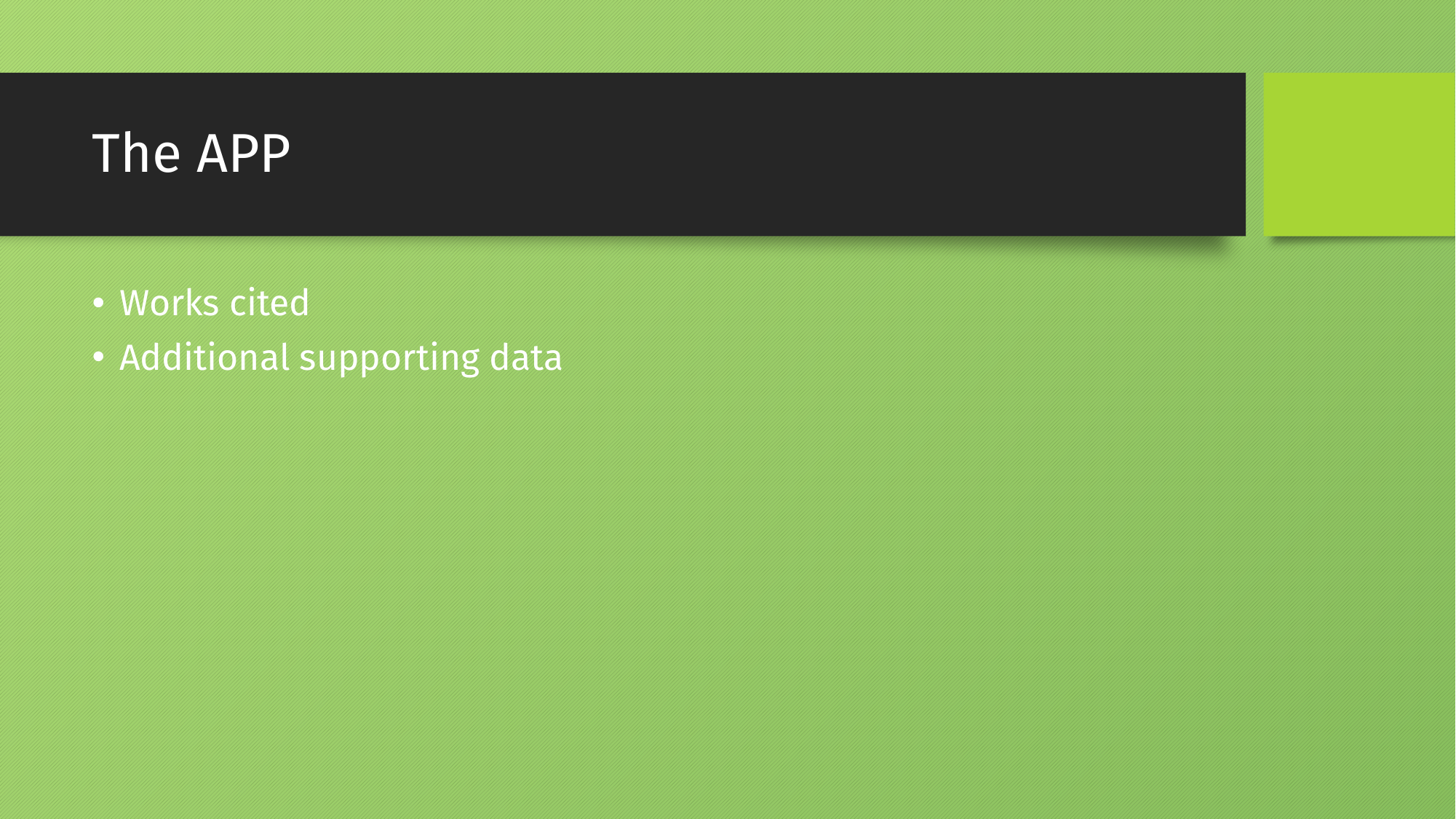

# The APP
Works cited
Additional supporting data